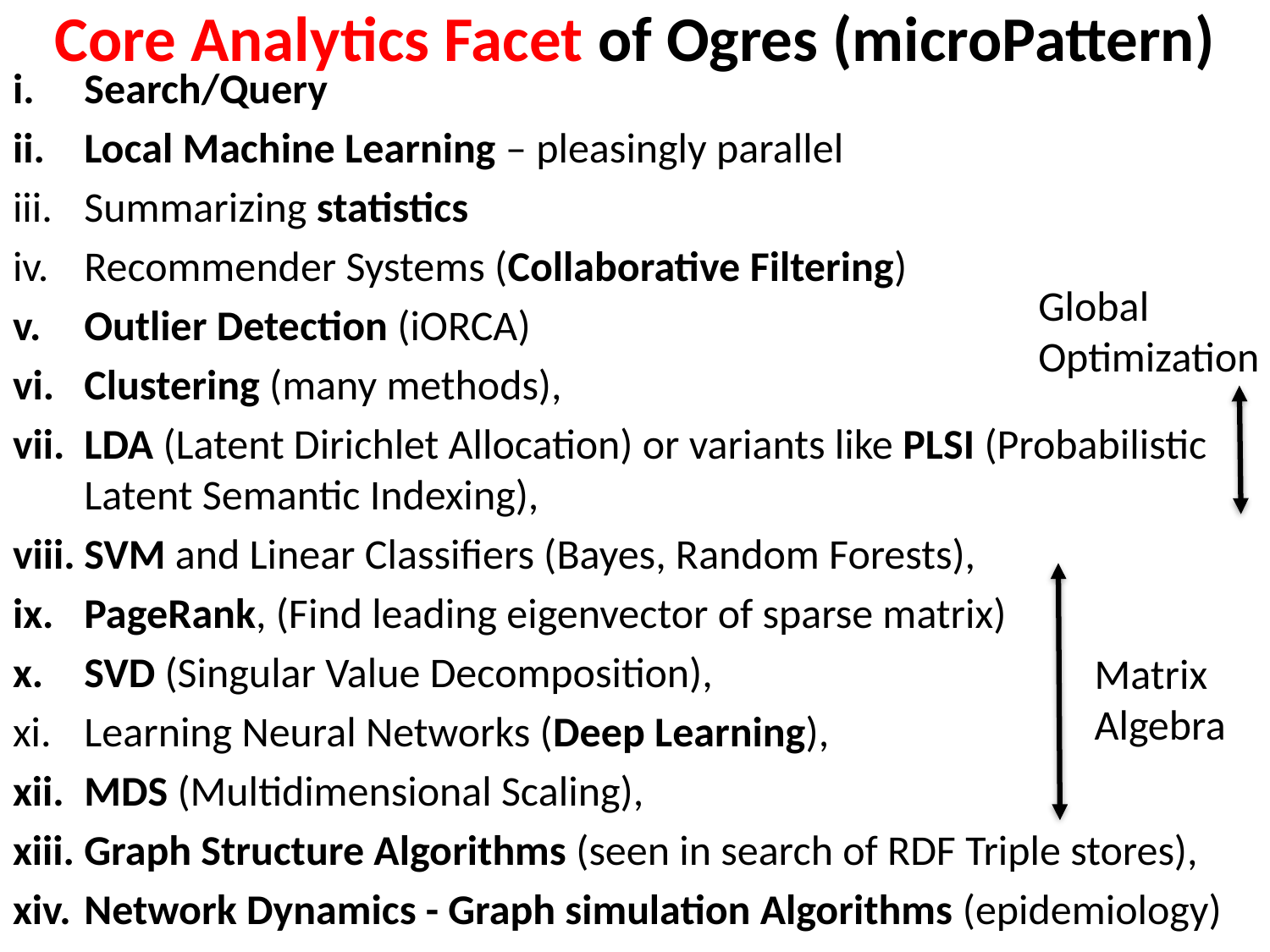

# Core Analytics Facet of Ogres (microPattern)
Search/Query
Local Machine Learning – pleasingly parallel
Summarizing statistics
Recommender Systems (Collaborative Filtering)
Outlier Detection (iORCA)
Clustering (many methods),
LDA (Latent Dirichlet Allocation) or variants like PLSI (Probabilistic Latent Semantic Indexing),
SVM and Linear Classifiers (Bayes, Random Forests),
PageRank, (Find leading eigenvector of sparse matrix)
SVD (Singular Value Decomposition),
Learning Neural Networks (Deep Learning),
MDS (Multidimensional Scaling),
Graph Structure Algorithms (seen in search of RDF Triple stores),
Network Dynamics - Graph simulation Algorithms (epidemiology)

Global
Optimization
Matrix
Algebra